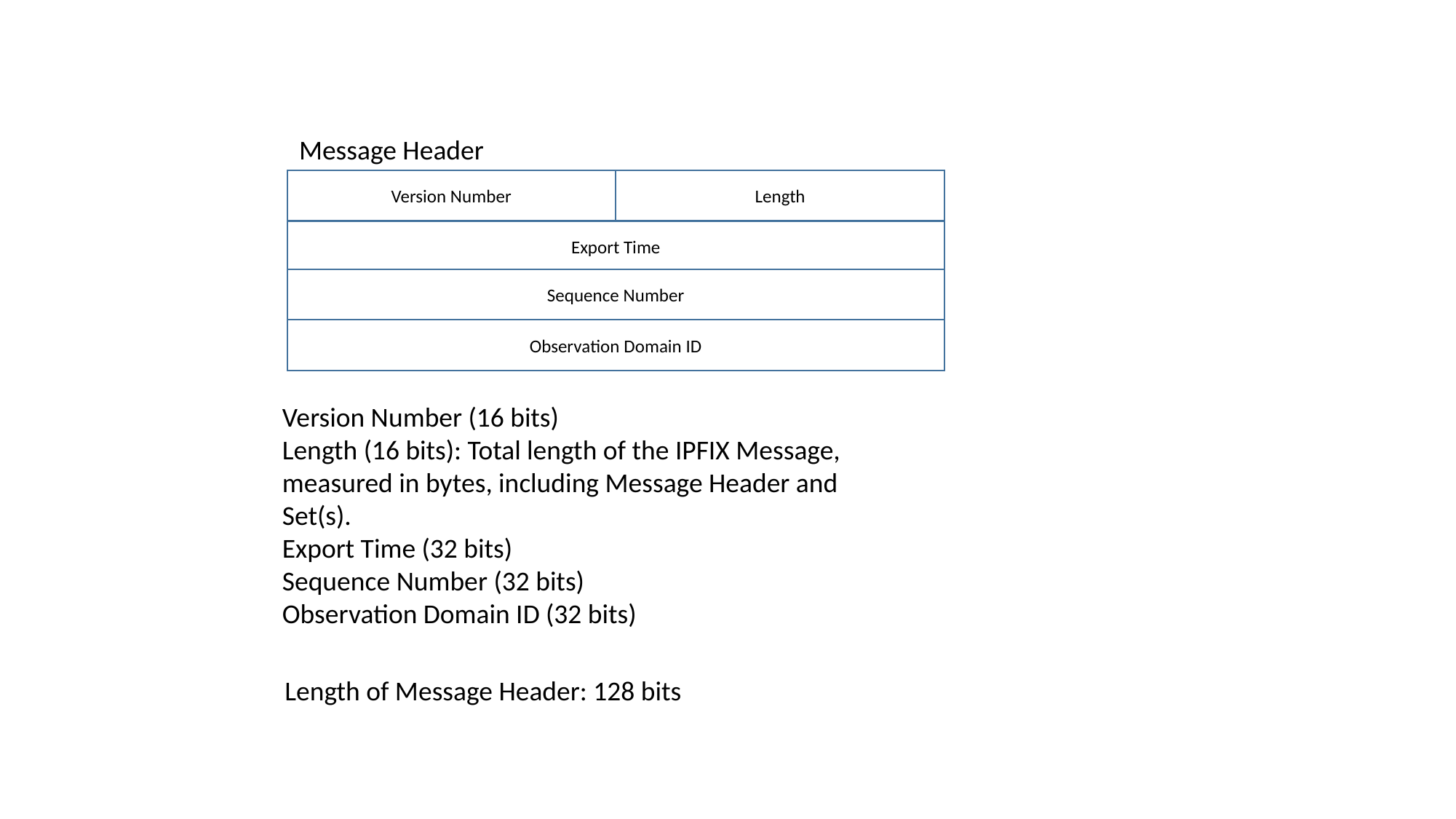

Message Header
Version Number
Length
Export Time
Sequence Number
Observation Domain ID
Version Number (16 bits)
Length (16 bits): Total length of the IPFIX Message, measured in bytes, including Message Header and Set(s).
Export Time (32 bits)
Sequence Number (32 bits)
Observation Domain ID (32 bits)
Length of Message Header: 128 bits